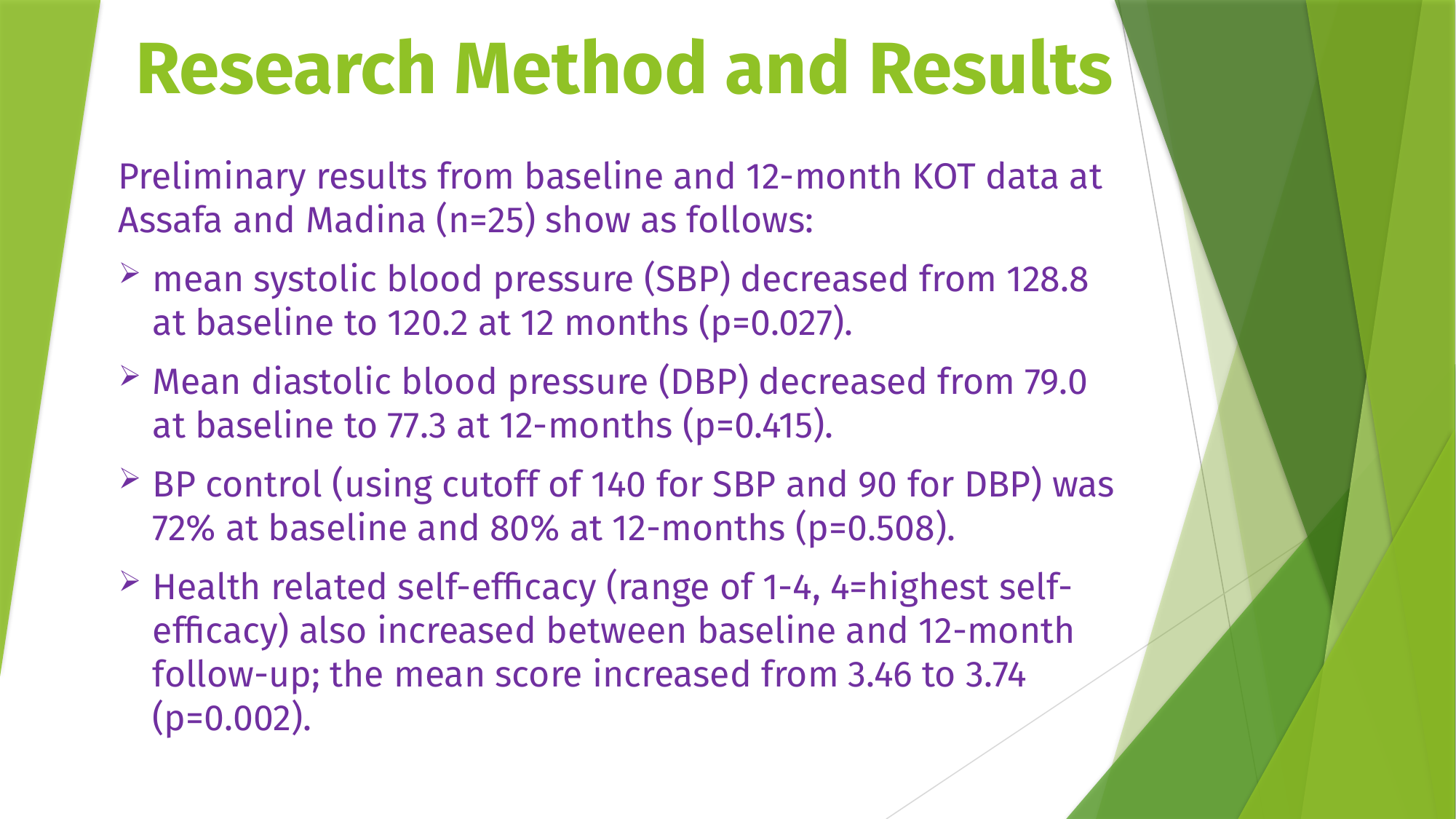

# Research Method and Results
Preliminary results from baseline and 12-month KOT data at Assafa and Madina (n=25) show as follows:
mean systolic blood pressure (SBP) decreased from 128.8 at baseline to 120.2 at 12 months (p=0.027).
Mean diastolic blood pressure (DBP) decreased from 79.0 at baseline to 77.3 at 12-months (p=0.415).
BP control (using cutoff of 140 for SBP and 90 for DBP) was 72% at baseline and 80% at 12-months (p=0.508).
Health related self-efficacy (range of 1-4, 4=highest self-efficacy) also increased between baseline and 12-month follow-up; the mean score increased from 3.46 to 3.74 (p=0.002).